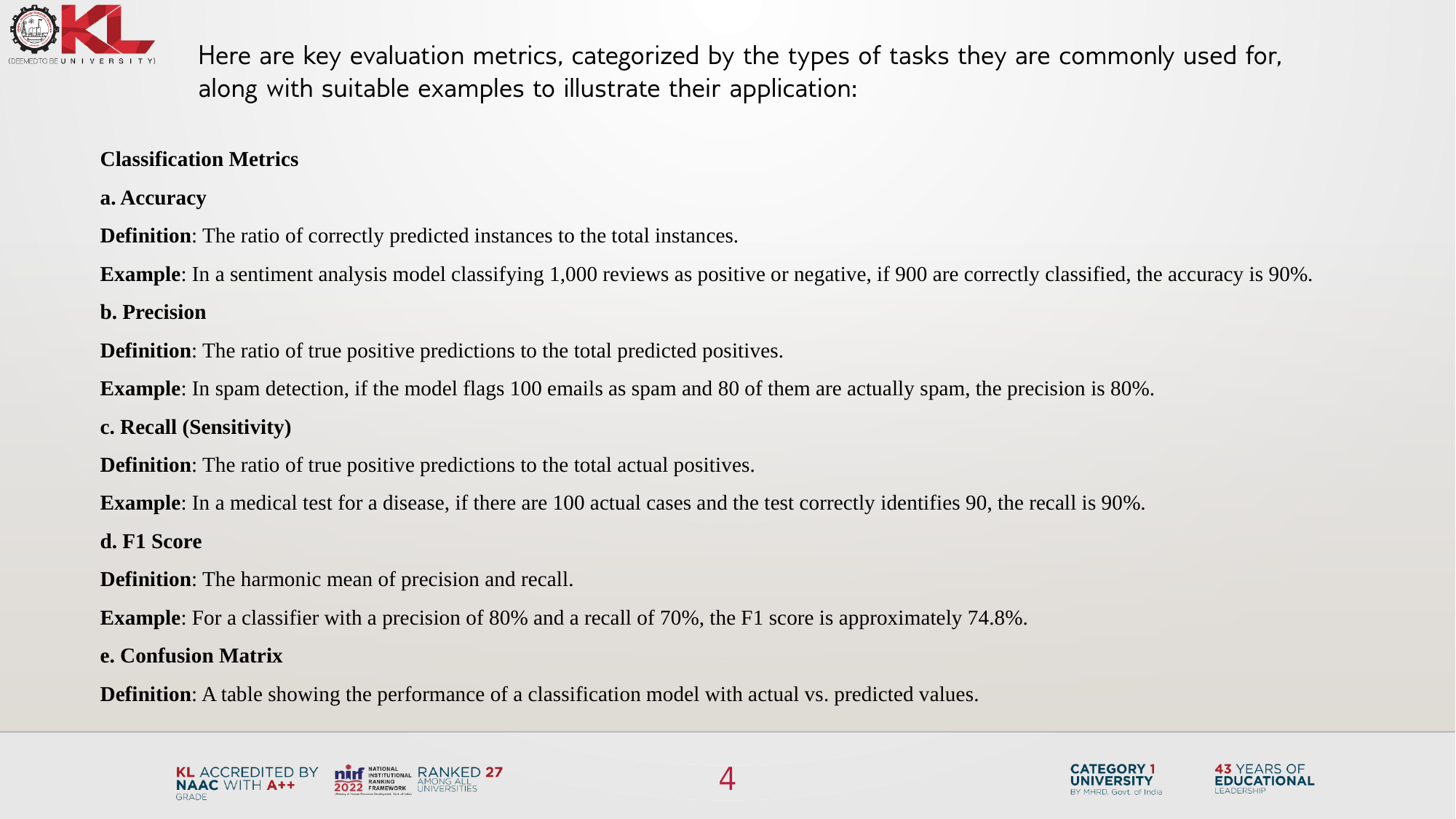

Here are key evaluation metrics, categorized by the types of tasks they are commonly used for, along with suitable examples to illustrate their application:
Classification Metrics
a. Accuracy
Definition: The ratio of correctly predicted instances to the total instances.
Example: In a sentiment analysis model classifying 1,000 reviews as positive or negative, if 900 are correctly classified, the accuracy is 90%.
b. Precision
Definition: The ratio of true positive predictions to the total predicted positives.
Example: In spam detection, if the model flags 100 emails as spam and 80 of them are actually spam, the precision is 80%.
c. Recall (Sensitivity)
Definition: The ratio of true positive predictions to the total actual positives.
Example: In a medical test for a disease, if there are 100 actual cases and the test correctly identifies 90, the recall is 90%.
d. F1 Score
Definition: The harmonic mean of precision and recall.
Example: For a classifier with a precision of 80% and a recall of 70%, the F1 score is approximately 74.8%.
e. Confusion Matrix
Definition: A table showing the performance of a classification model with actual vs. predicted values.

4